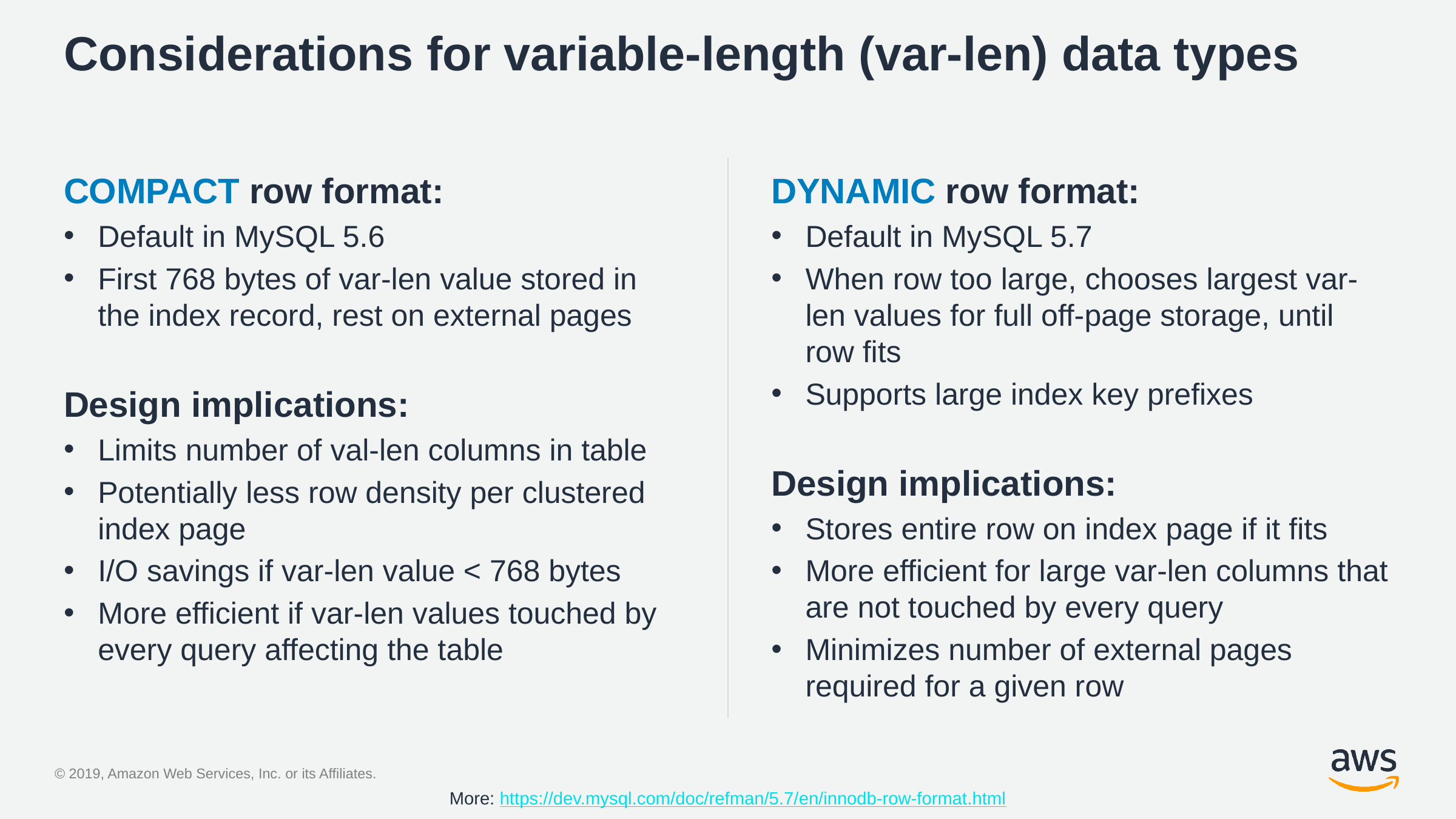

# Considerations for variable-length (var-len) data types
COMPACT row format:
Default in MySQL 5.6
First 768 bytes of var-len value stored in the index record, rest on external pages

Design implications:
Limits number of val-len columns in table
Potentially less row density per clustered index page
I/O savings if var-len value < 768 bytes
More efficient if var-len values touched by every query affecting the table
DYNAMIC row format:
Default in MySQL 5.7
When row too large, chooses largest var-len values for full off-page storage, until row fits
Supports large index key prefixes

Design implications:
Stores entire row on index page if it fits
More efficient for large var-len columns that are not touched by every query
Minimizes number of external pages required for a given row
More: https://dev.mysql.com/doc/refman/5.7/en/innodb-row-format.html